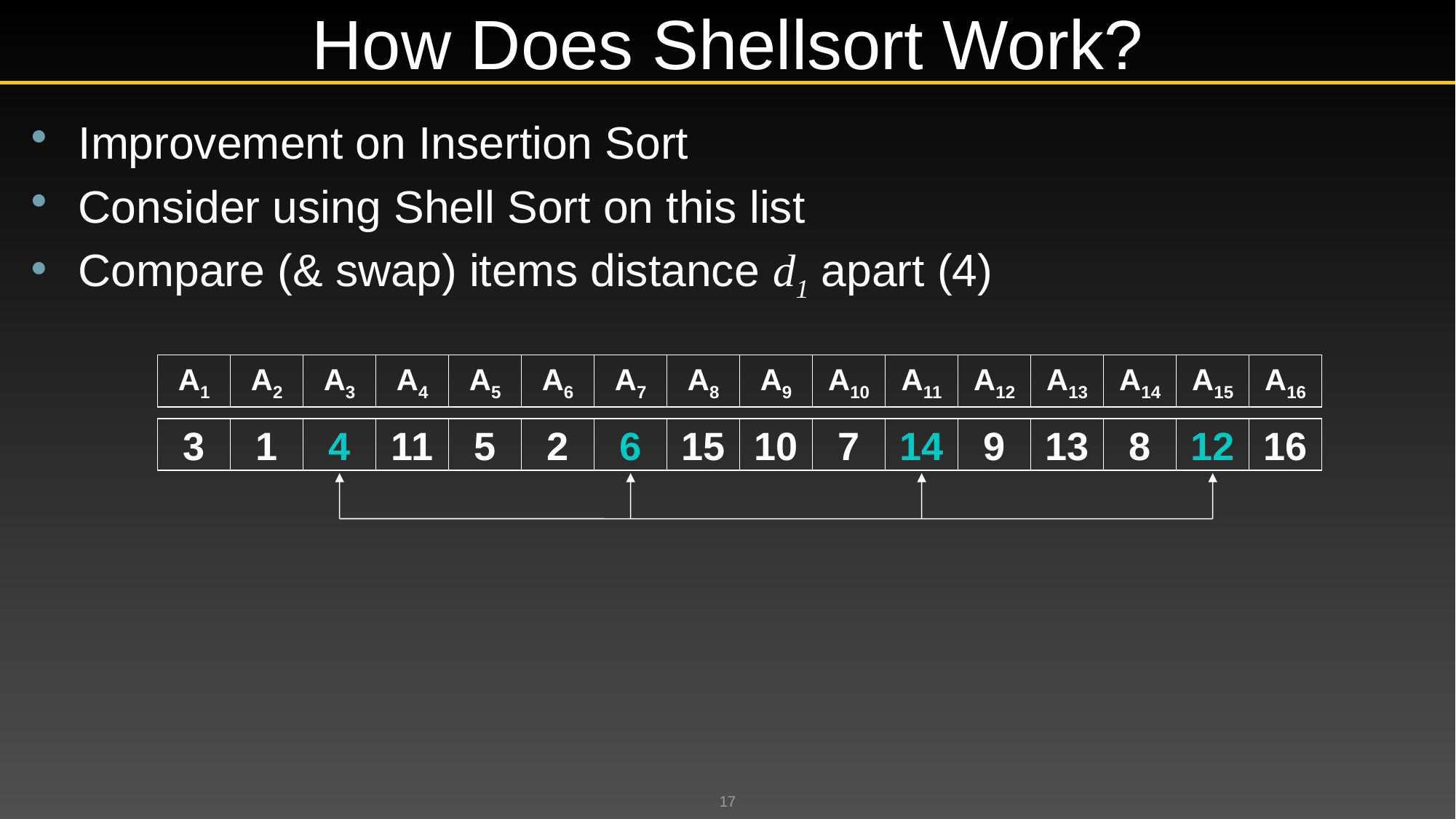

# How Does Shellsort Work?
Improvement on Insertion Sort
Consider using Shell Sort on this list
Compare (& swap) items distance d1 apart (4)
A1
A2
A3
A4
A5
A6
A7
A8
A9
A10
A11
A12
A13
A14
A15
A16
3
1
4
11
5
2
6
15
10
7
14
9
13
8
12
16

17